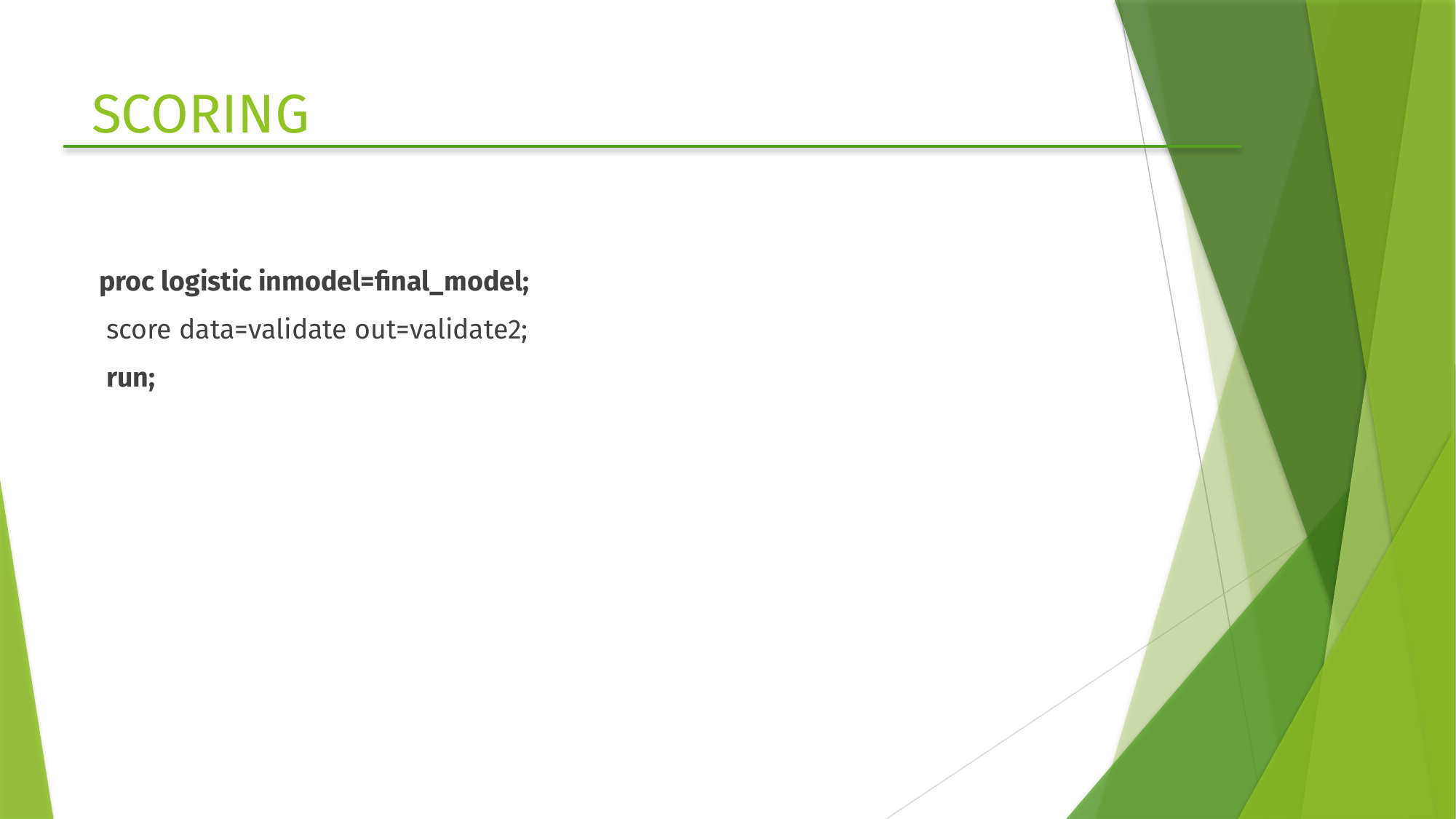

# SCORING
 proc logistic inmodel=final_model;
  score data=validate out=validate2;
  run;